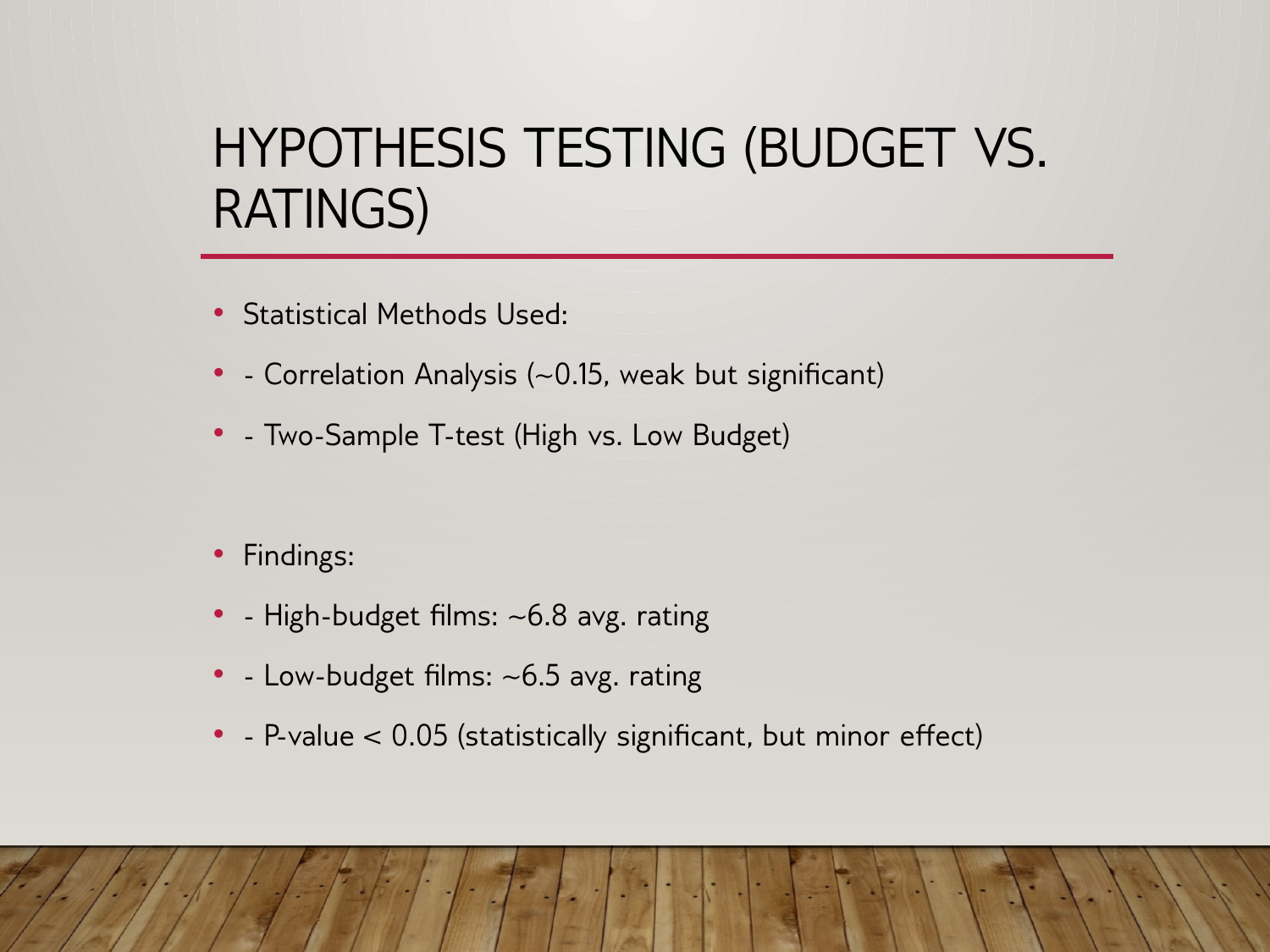

# Hypothesis Testing (Budget vs. Ratings)
Statistical Methods Used:
- Correlation Analysis (~0.15, weak but significant)
- Two-Sample T-test (High vs. Low Budget)

Findings:
- High-budget films: ~6.8 avg. rating
- Low-budget films: ~6.5 avg. rating
- P-value < 0.05 (statistically significant, but minor effect)